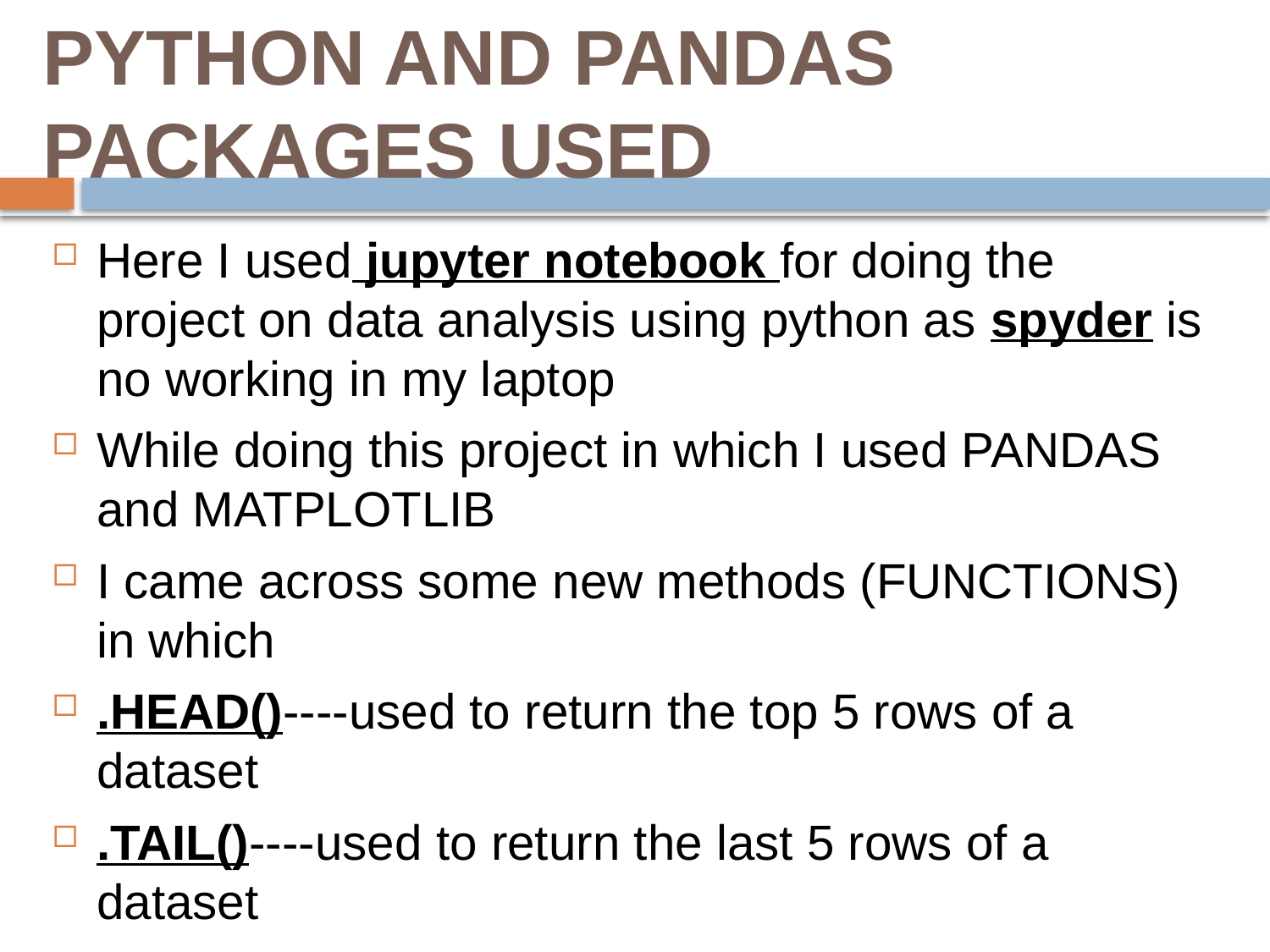

# PYTHON AND PANDAS PACKAGES USED
Here I used jupyter notebook for doing the project on data analysis using python as spyder is no working in my laptop
While doing this project in which I used PANDAS and MATPLOTLIB
I came across some new methods (FUNCTIONS) in which
.HEAD()----used to return the top 5 rows of a dataset
.TAIL()----used to return the last 5 rows of a dataset
.UNIQUE()—It is used to return an array of unique values of a column
.REPLACE ()--is used to replace the value of an item with other value given